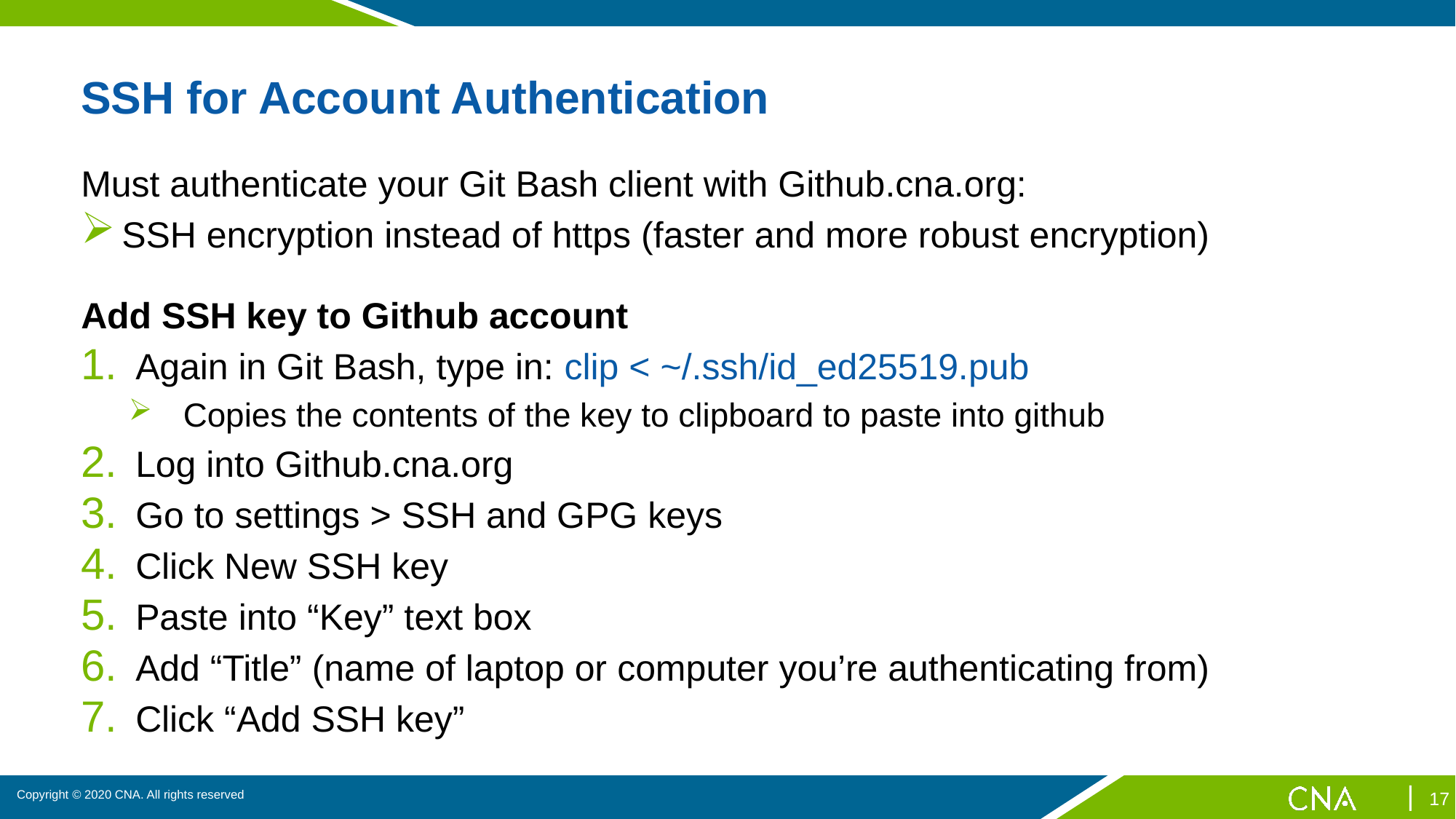

# SSH for Account Authentication
Must authenticate your Git Bash client with Github.cna.org:
SSH encryption instead of https (faster and more robust encryption)

Add SSH key to Github account
Again in Git Bash, type in: clip < ~/.ssh/id_ed25519.pub
Copies the contents of the key to clipboard to paste into github
Log into Github.cna.org
Go to settings > SSH and GPG keys
Click New SSH key
Paste into “Key” text box
Add “Title” (name of laptop or computer you’re authenticating from)
Click “Add SSH key”

MARMC
NWRMC
SWRMC
SERMC